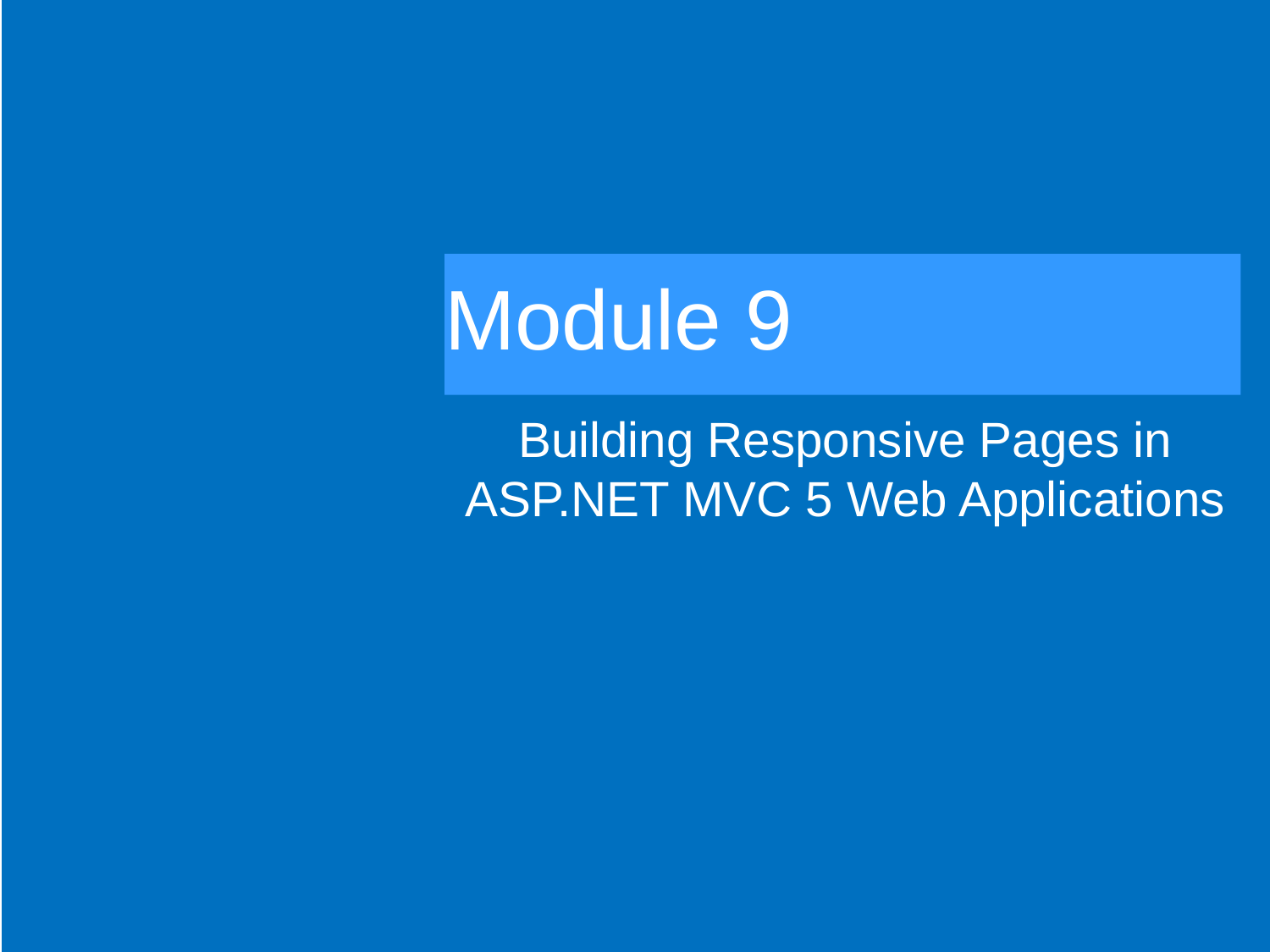

# Module 9
Building Responsive Pages in ASP.NET MVC 5 Web Applications